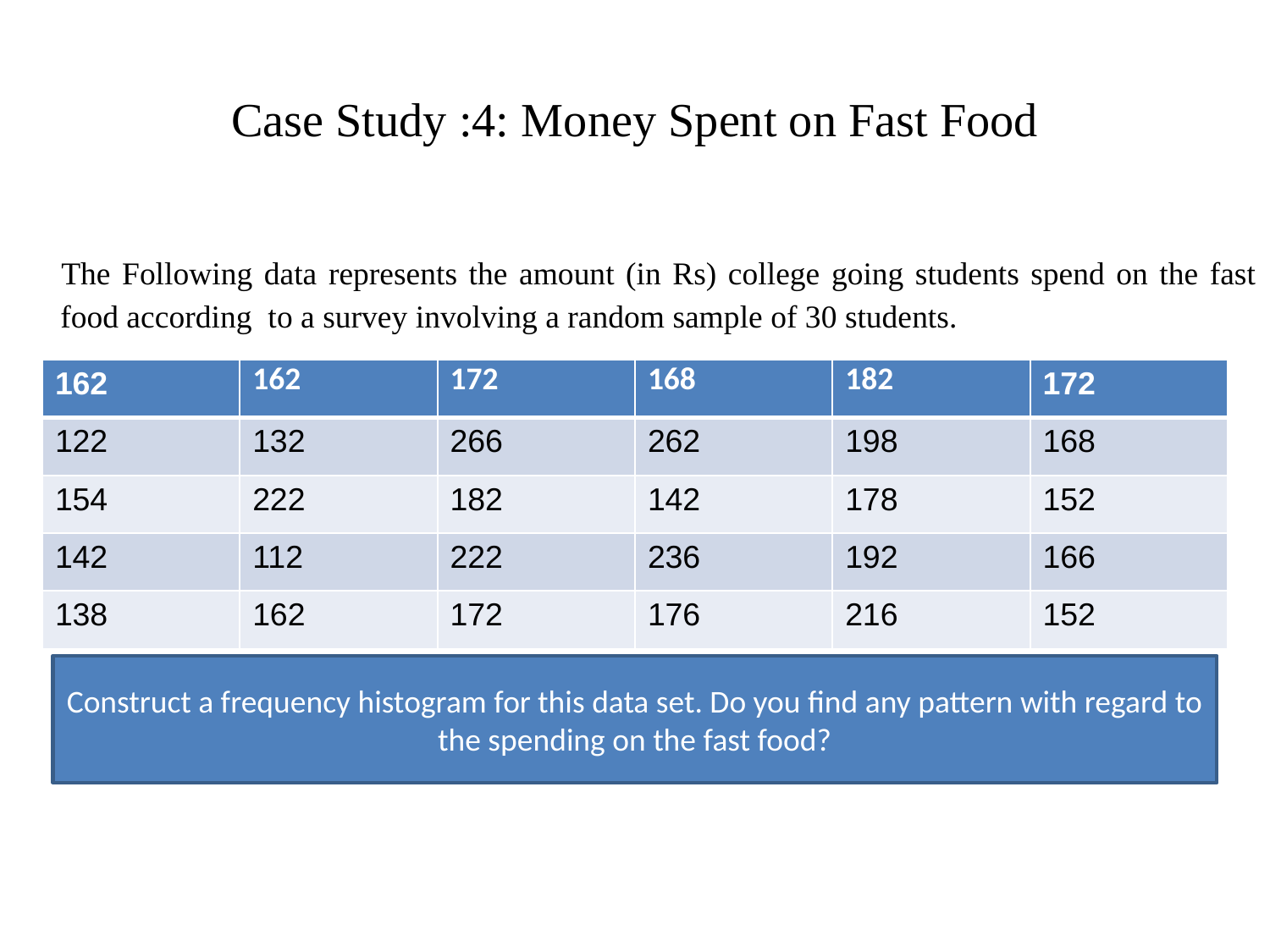

# Case Study :4: Money Spent on Fast Food
   The Following data represents the amount (in Rs) college going students spend on the fast food according  to a survey involving a random sample of 30 students.
| 162 | 162 | 172 | 168 | 182 | 172 |
| --- | --- | --- | --- | --- | --- |
| 122 | 132 | 266 | 262 | 198 | 168 |
| 154 | 222 | 182 | 142 | 178 | 152 |
| 142 | 112 | 222 | 236 | 192 | 166 |
| 138 | 162 | 172 | 176 | 216 | 152 |
Construct a frequency histogram for this data set. Do you find any pattern with regard to the spending on the fast food?